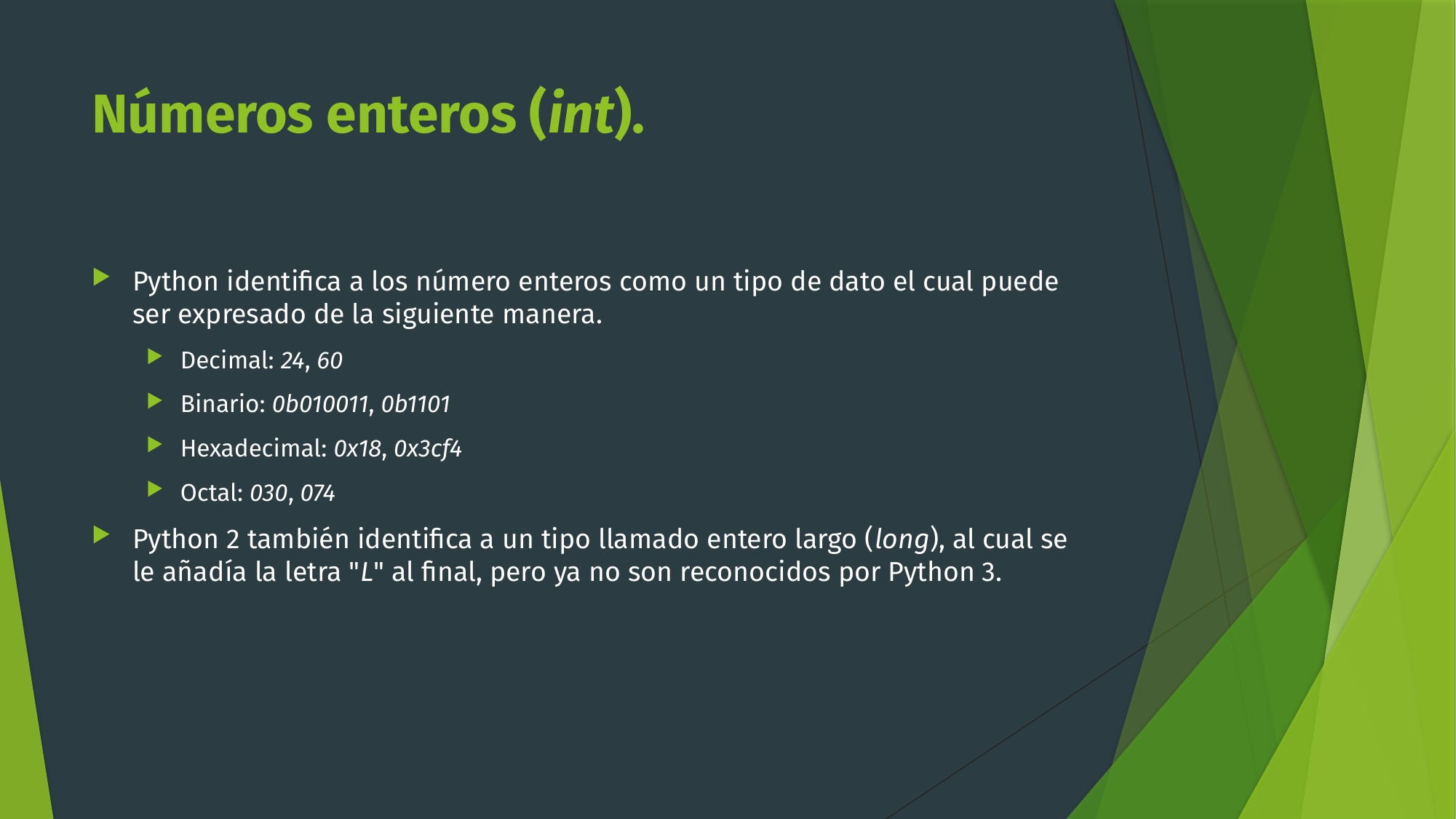

# Números enteros (int).
Python identifica a los número enteros como un tipo de dato el cual puede ser expresado de la siguiente manera.
Decimal: 24, 60
Binario: 0b010011, 0b1101
Hexadecimal: 0x18, 0x3cf4
Octal: 030, 074
Python 2 también identifica a un tipo llamado entero largo (long), al cual se le añadía la letra "L" al final, pero ya no son reconocidos por Python 3.